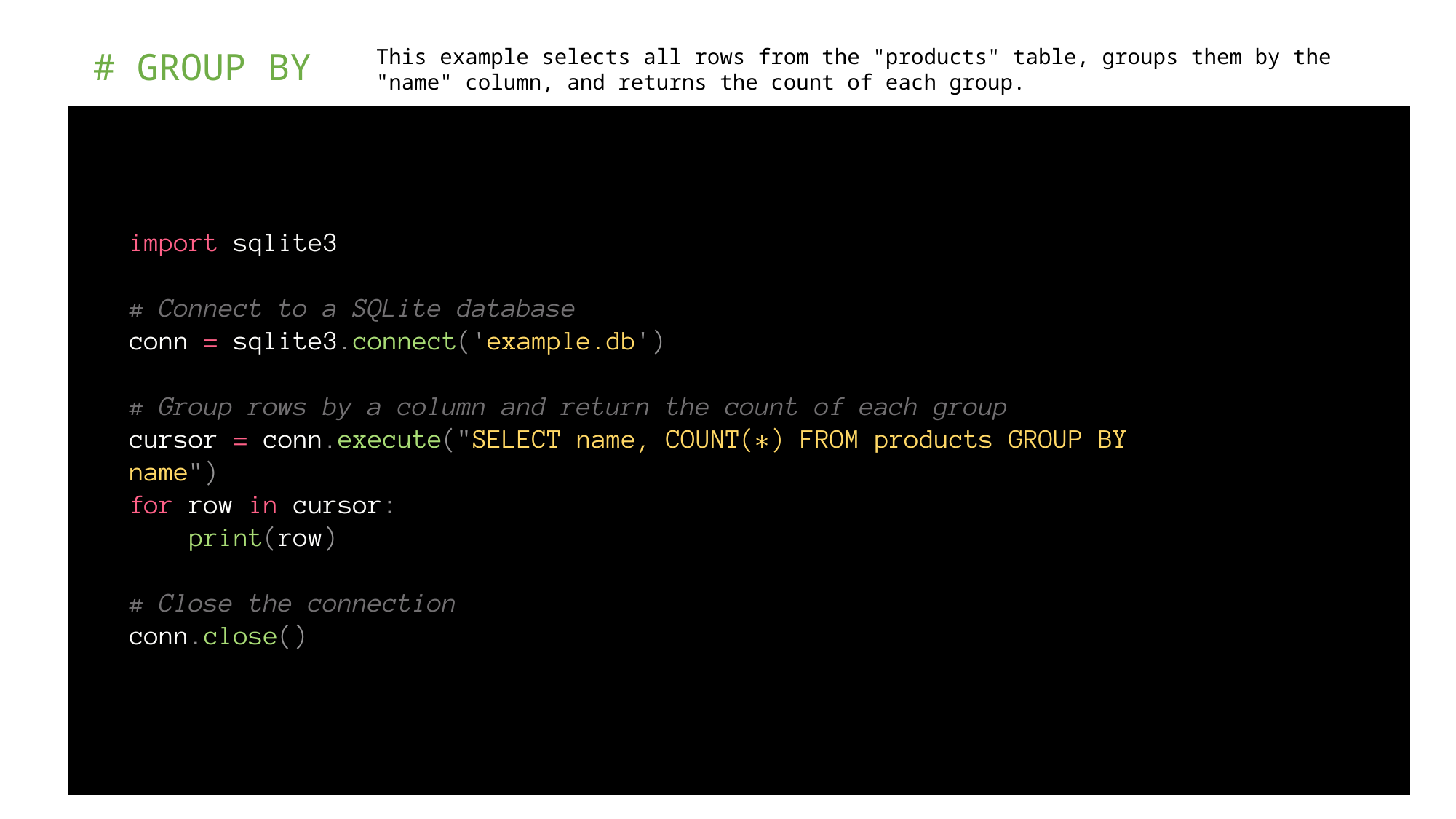

This example selects all rows from the "products" table, groups them by the "name" column, and returns the count of each group.
# GROUP BY

import sqlite3
# Connect to a SQLite database
conn = sqlite3.connect('example.db')
# Group rows by a column and return the count of each group
cursor = conn.execute("SELECT name, COUNT(*) FROM products GROUP BY name")
for row in cursor:
    print(row)
# Close the connection
conn.close()